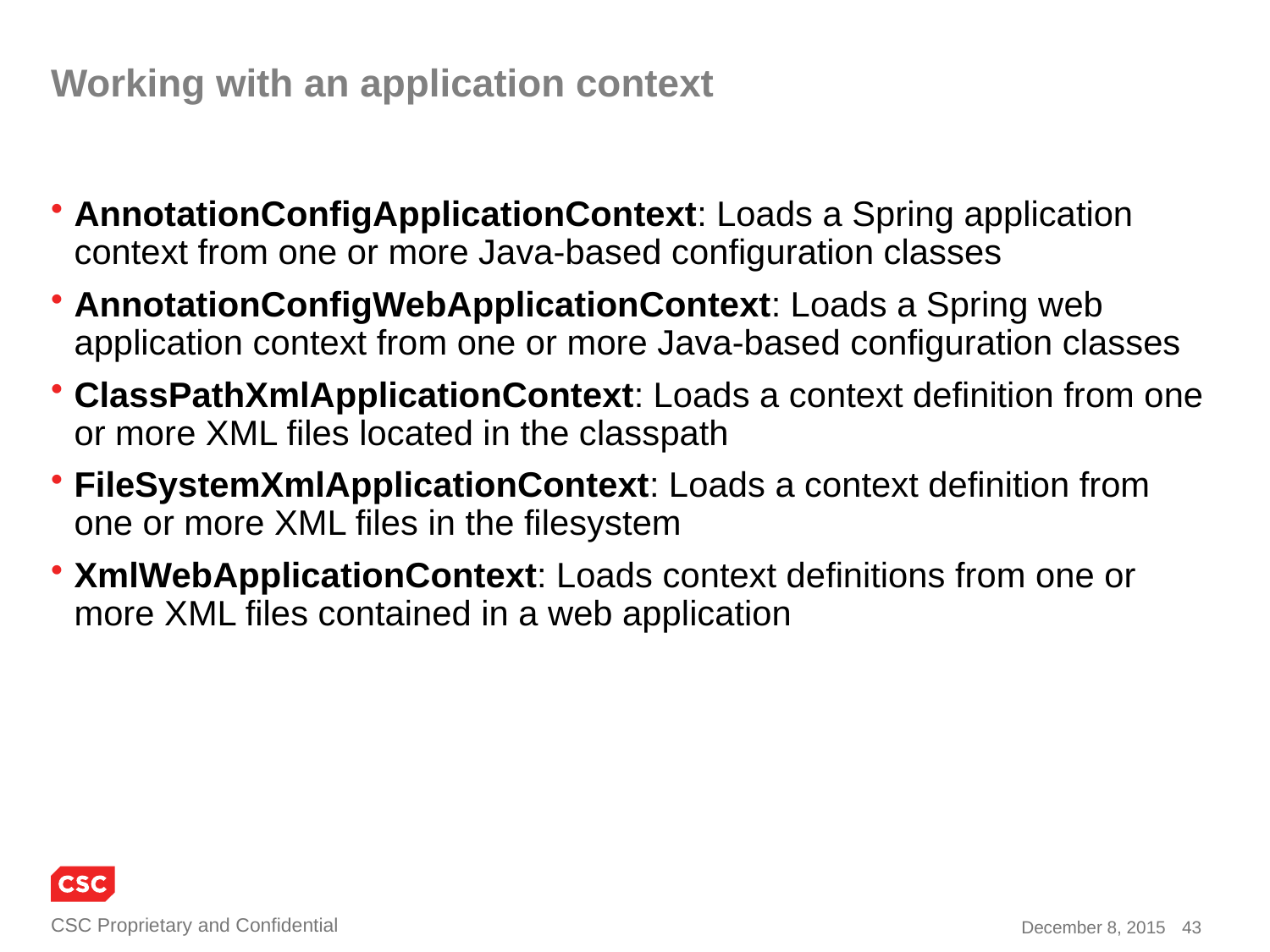

# Working with an application context
AnnotationConfigApplicationContext: Loads a Spring application context from one or more Java-based configuration classes
AnnotationConfigWebApplicationContext: Loads a Spring web application context from one or more Java-based configuration classes
ClassPathXmlApplicationContext: Loads a context definition from one or more XML files located in the classpath
FileSystemXmlApplicationContext: Loads a context definition from one or more XML files in the filesystem
XmlWebApplicationContext: Loads context definitions from one or more XML files contained in a web application